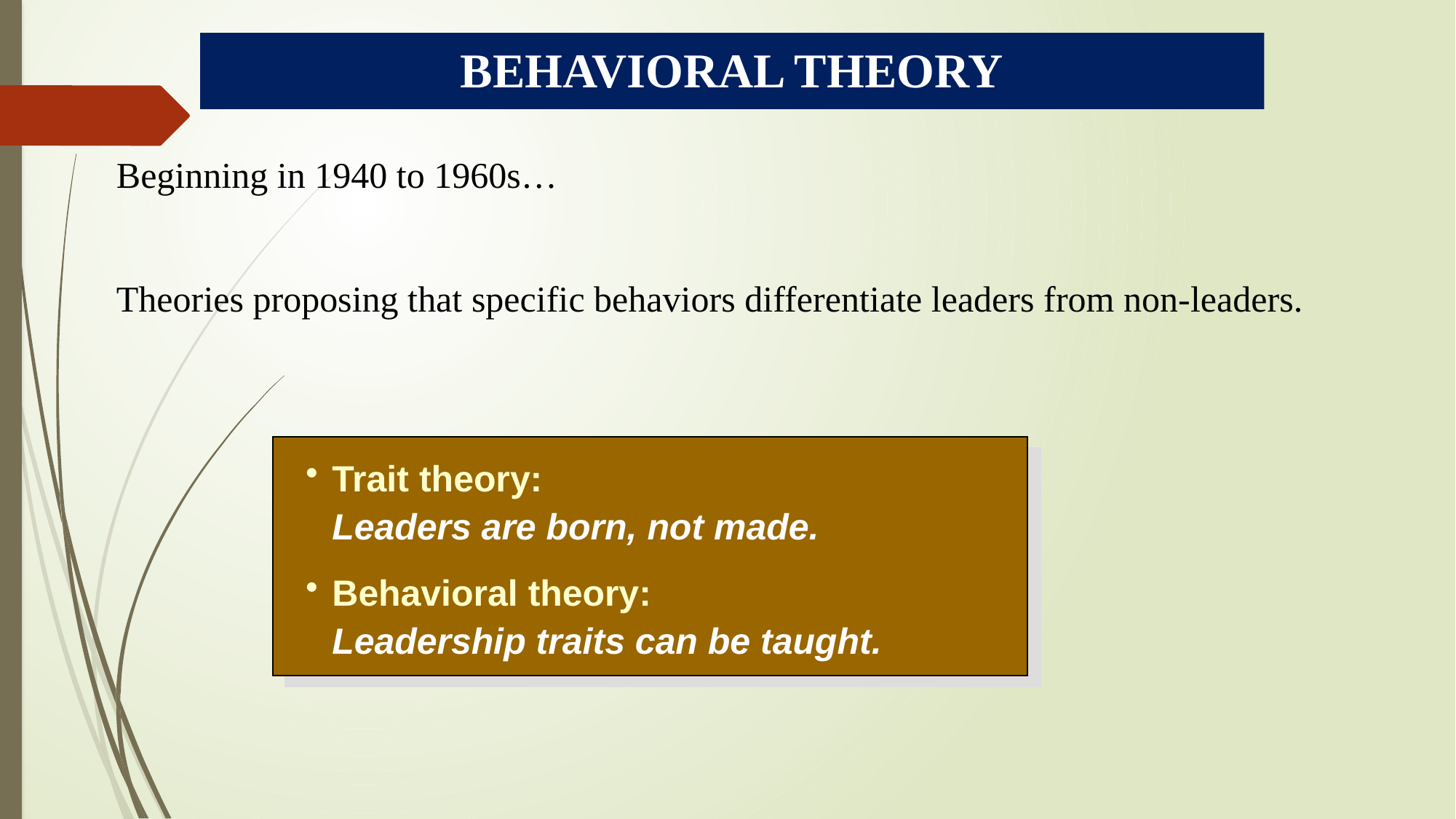

BEHAVIORAL THEORY
Beginning in 1940 to 1960s…

Theories proposing that specific behaviors differentiate leaders from non-leaders.
Trait theory:
Leaders are born, not made.
Behavioral theory:
Leadership traits can be taught.